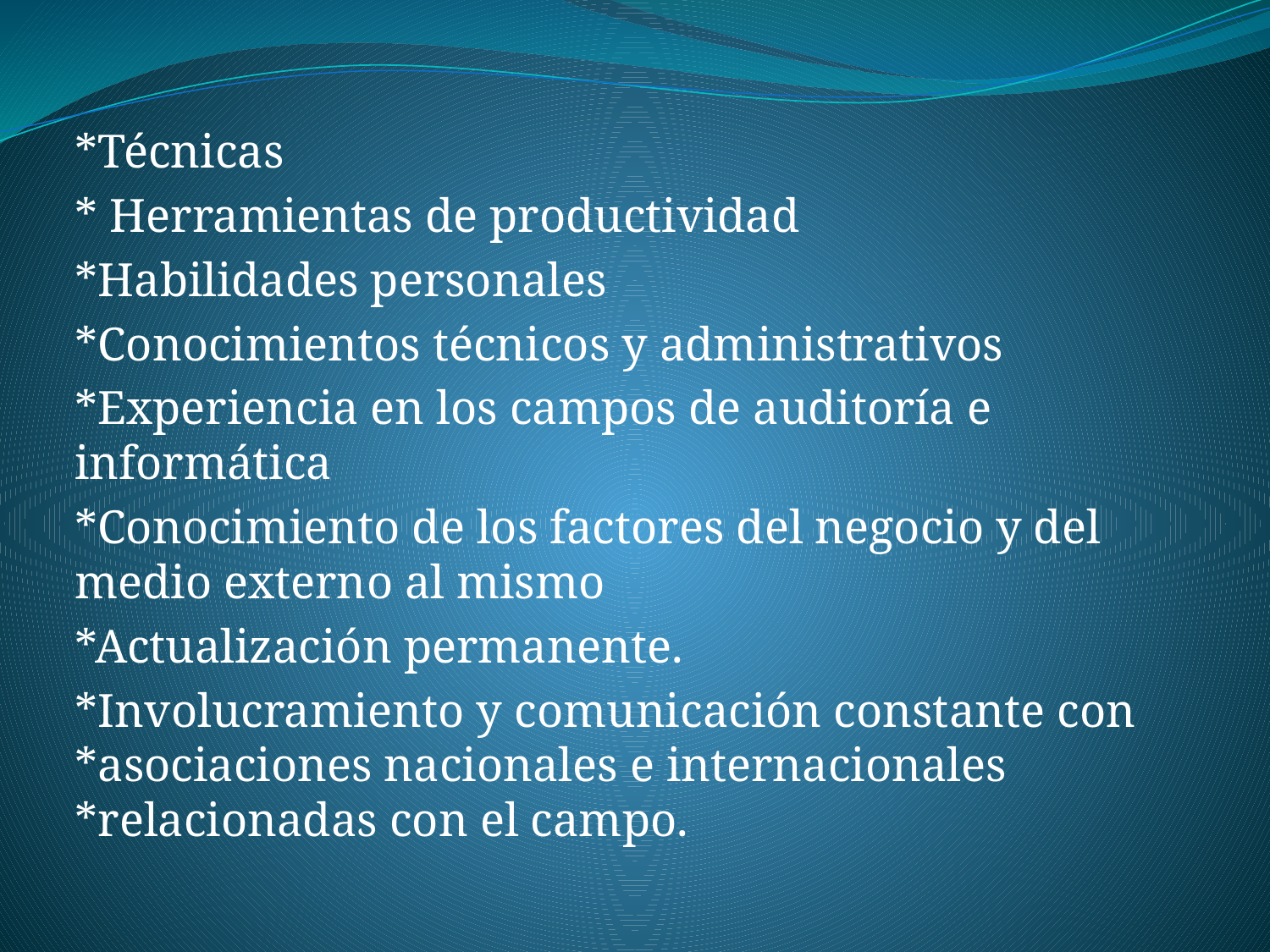

*Técnicas
* Herramientas de productividad
*Habilidades personales
*Conocimientos técnicos y administrativos
*Experiencia en los campos de auditoría e informática
*Conocimiento de los factores del negocio y del medio externo al mismo
*Actualización permanente.
*Involucramiento y comunicación constante con *asociaciones nacionales e internacionales *relacionadas con el campo.

#